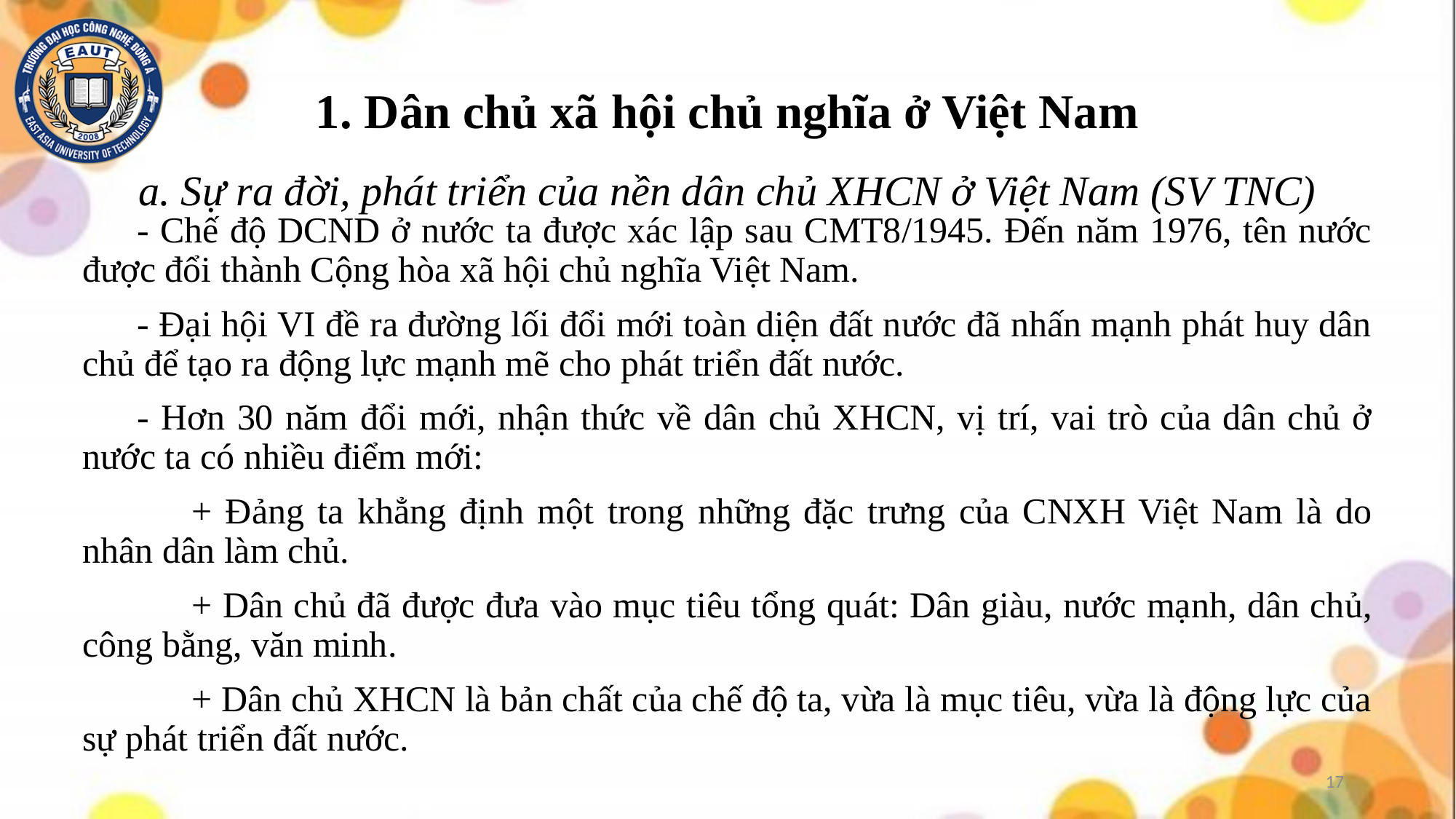

# 1. Dân chủ xã hội chủ nghĩa ở Việt Nam a. Sự ra đời, phát triển của nền dân chủ XHCN ở Việt Nam (SV TNC)
- Chế độ DCND ở nước ta được xác lập sau CMT8/1945. Đến năm 1976, tên nước được đổi thành Cộng hòa xã hội chủ nghĩa Việt Nam.
- Đại hội VI đề ra đường lối đổi mới toàn diện đất nước đã nhấn mạnh phát huy dân chủ để tạo ra động lực mạnh mẽ cho phát triển đất nước.
- Hơn 30 năm đổi mới, nhận thức về dân chủ XHCN, vị trí, vai trò của dân chủ ở nước ta có nhiều điểm mới:
+ Đảng ta khẳng định một trong những đặc trưng của CNXH Việt Nam là do nhân dân làm chủ.
+ Dân chủ đã được đưa vào mục tiêu tổng quát: Dân giàu, nước mạnh, dân chủ, công bằng, văn minh.
+ Dân chủ XHCN là bản chất của chế độ ta, vừa là mục tiêu, vừa là động lực của sự phát triển đất nước.

17